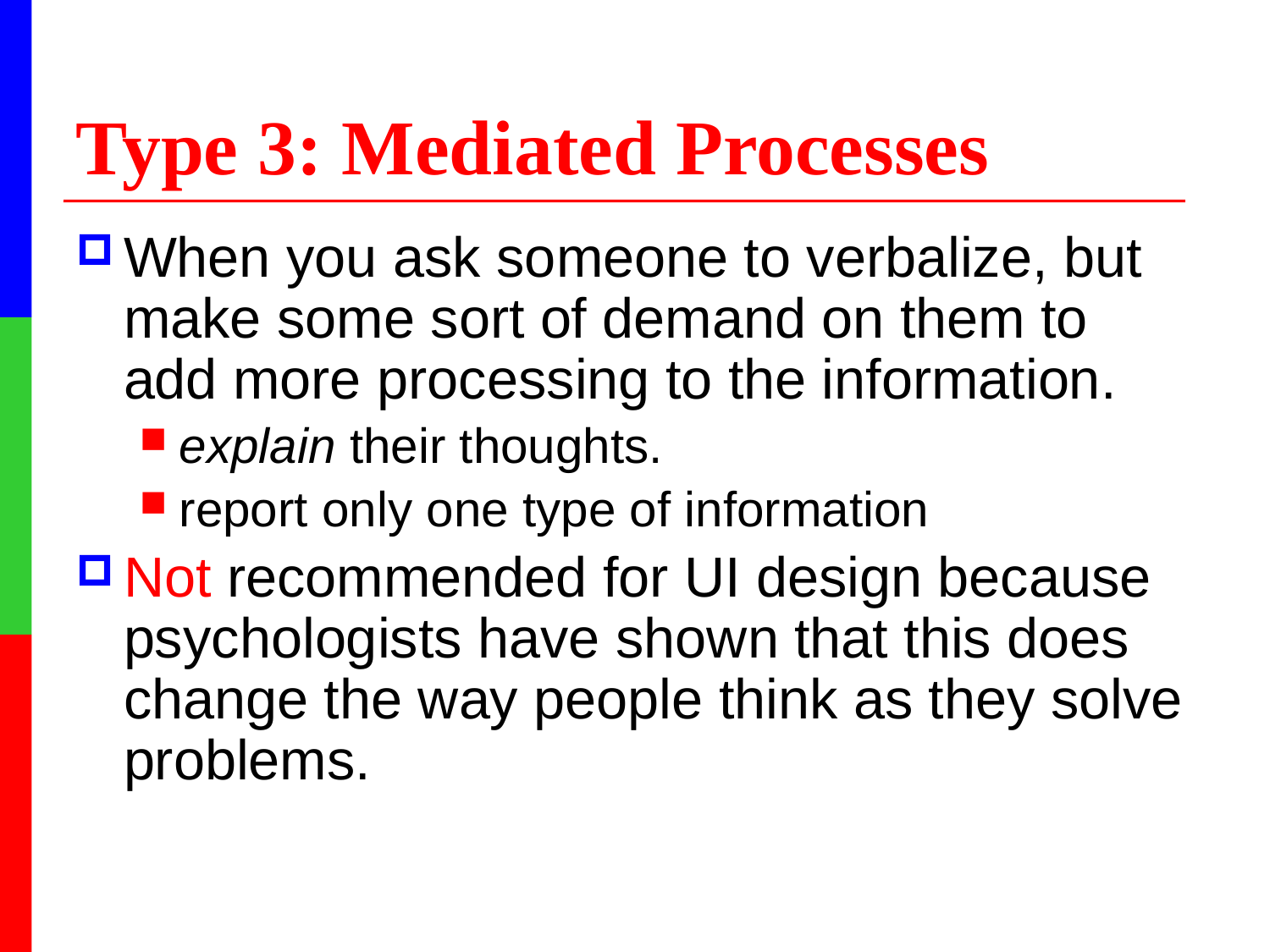

# Type 3: Mediated Processes
When you ask someone to verbalize, but make some sort of demand on them to add more processing to the information.
explain their thoughts.
report only one type of information
Not recommended for UI design because psychologists have shown that this does change the way people think as they solve problems.